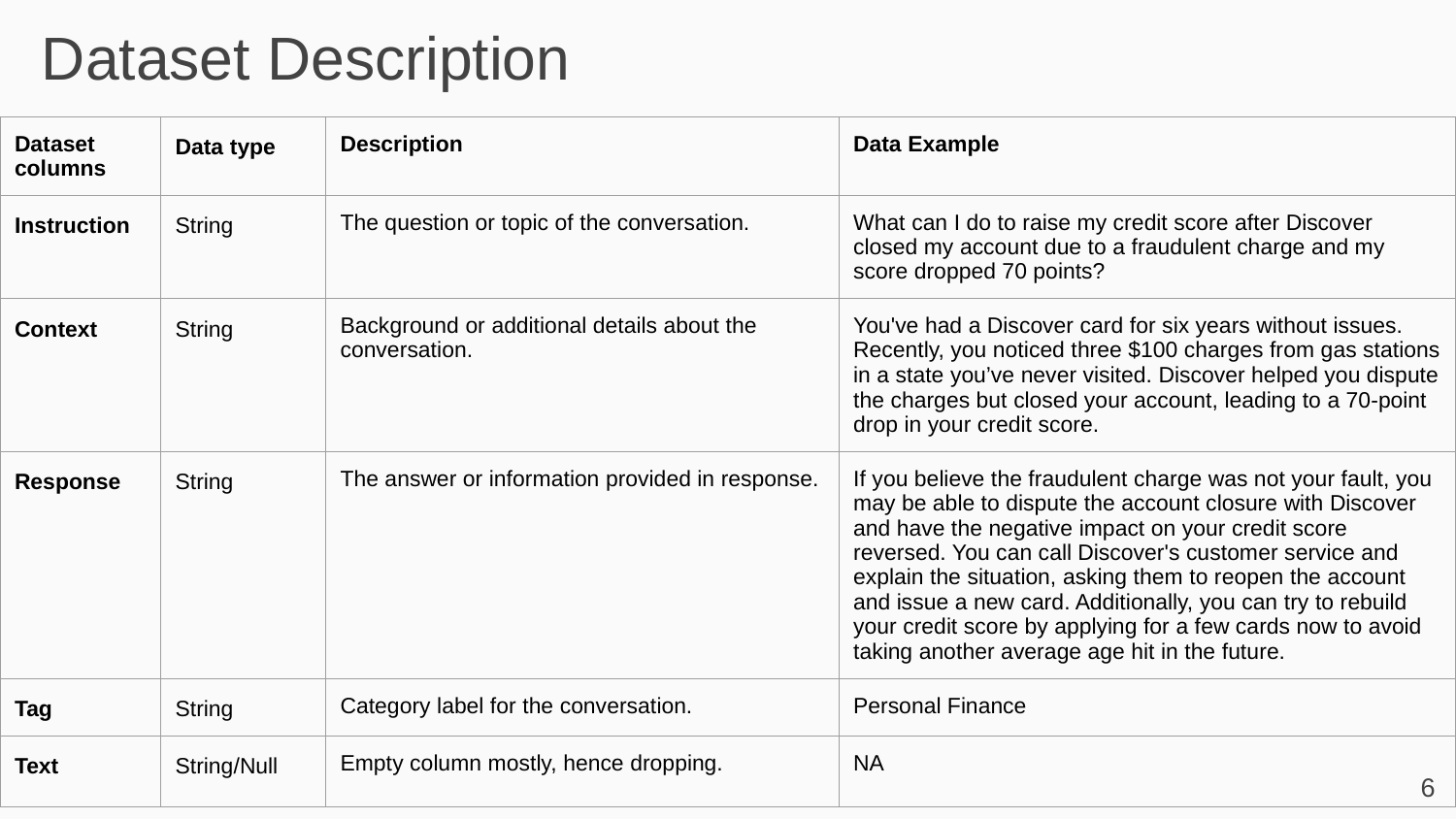

# Dataset Description
| Dataset columns | Data type | Description | Data Example |
| --- | --- | --- | --- |
| Instruction | String | The question or topic of the conversation. | What can I do to raise my credit score after Discover closed my account due to a fraudulent charge and my score dropped 70 points? |
| Context | String | Background or additional details about the conversation. | You've had a Discover card for six years without issues. Recently, you noticed three $100 charges from gas stations in a state you’ve never visited. Discover helped you dispute the charges but closed your account, leading to a 70-point drop in your credit score. |
| Response | String | The answer or information provided in response. | If you believe the fraudulent charge was not your fault, you may be able to dispute the account closure with Discover and have the negative impact on your credit score reversed. You can call Discover's customer service and explain the situation, asking them to reopen the account and issue a new card. Additionally, you can try to rebuild your credit score by applying for a few cards now to avoid taking another average age hit in the future. |
| Tag | String | Category label for the conversation. | Personal Finance |
| Text | String/Null | Empty column mostly, hence dropping. | NA |

6